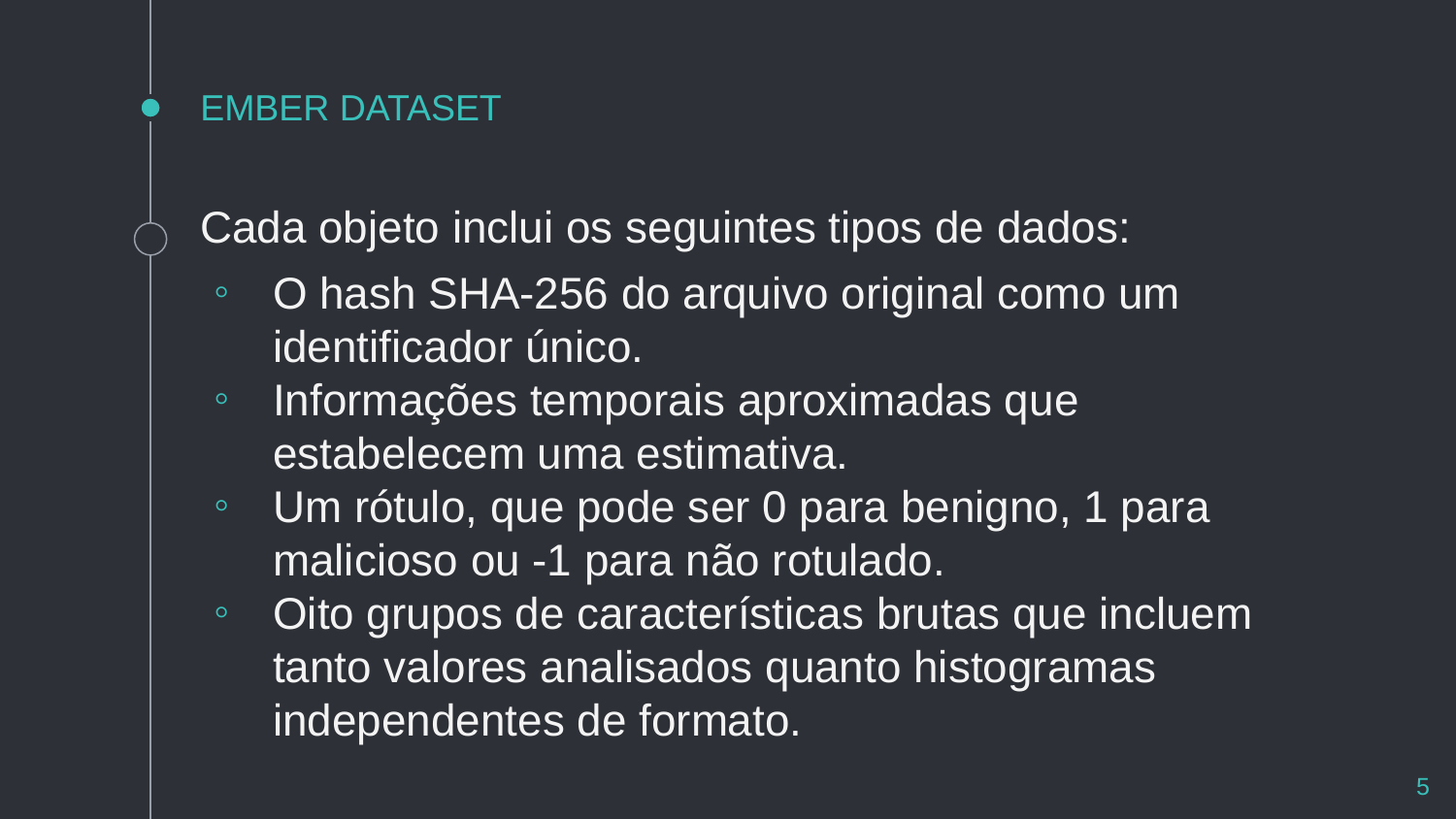

# EMBER DATASET
Cada objeto inclui os seguintes tipos de dados:
O hash SHA-256 do arquivo original como um identificador único.
Informações temporais aproximadas que estabelecem uma estimativa.
Um rótulo, que pode ser 0 para benigno, 1 para malicioso ou -1 para não rotulado.
Oito grupos de características brutas que incluem tanto valores analisados quanto histogramas independentes de formato.
5